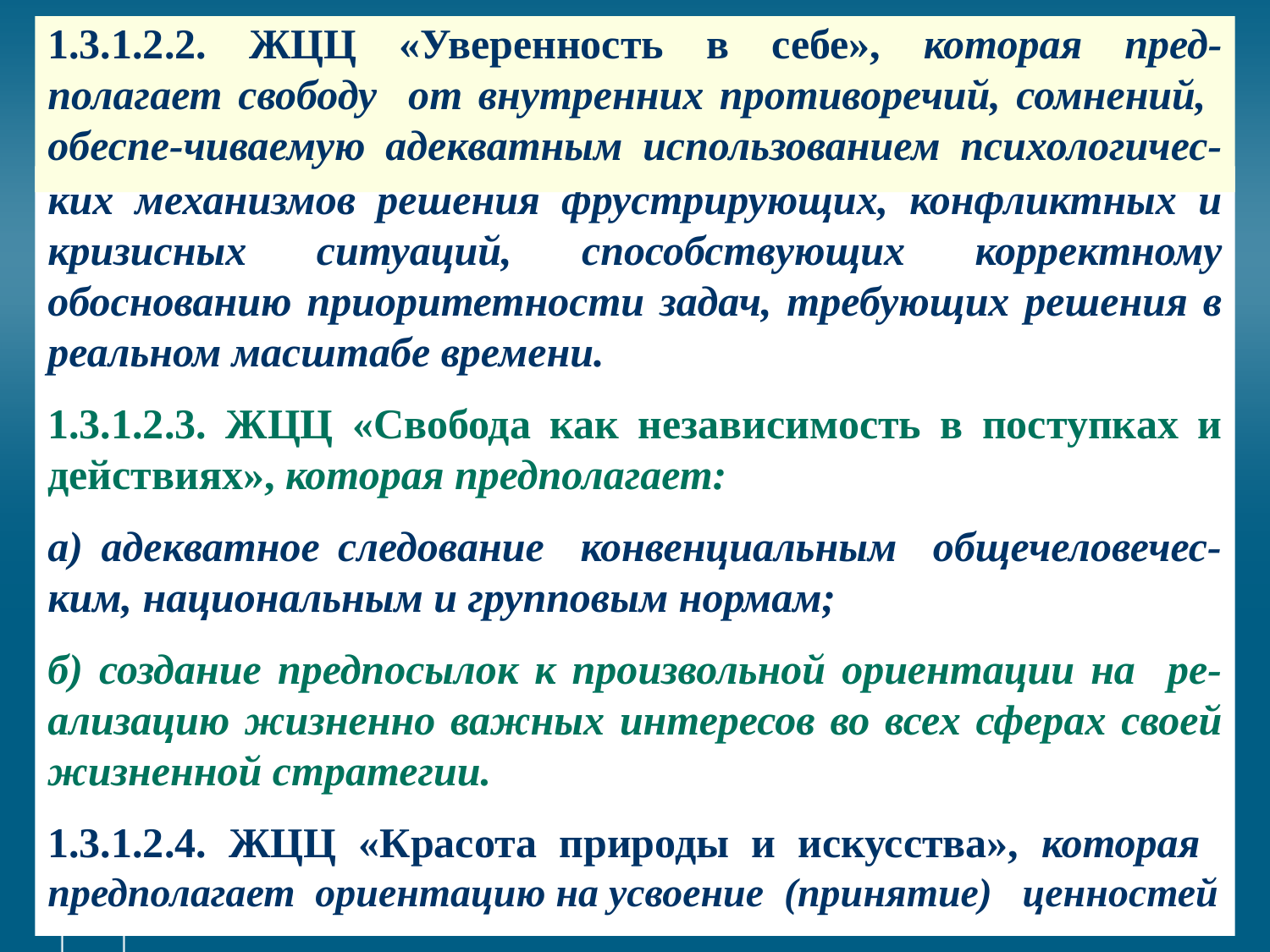

# 1.3.1.2.2. ЖЦЦ «Уверенность в себе», которая пред- полагает свободу  от внутренних противоречий, сомнений,  обеспе-чиваемую адекватным использованием психологичес-
ких механизмов решения фрустрирующих, конфликтных и кризисных ситуаций, способствующих корректному обоснованию приоритетности задач, требующих решения в реальном масштабе времени.
1.3.1.2.3. ЖЦЦ «Свобода как независимость в поступках и действиях», которая предполагает:
а) адекватное следование  конвенциальным  общечеловечес-ким, национальным и групповым нормам;
б) создание предпосылок к произвольной ориентации на  ре-ализацию жизненно важных интересов во всех сферах своей жизненной стратегии.
1.3.1.2.4. ЖЦЦ «Красота природы и искусства», которая  предполагает  ориентацию на усвоение  (принятие)   ценностей